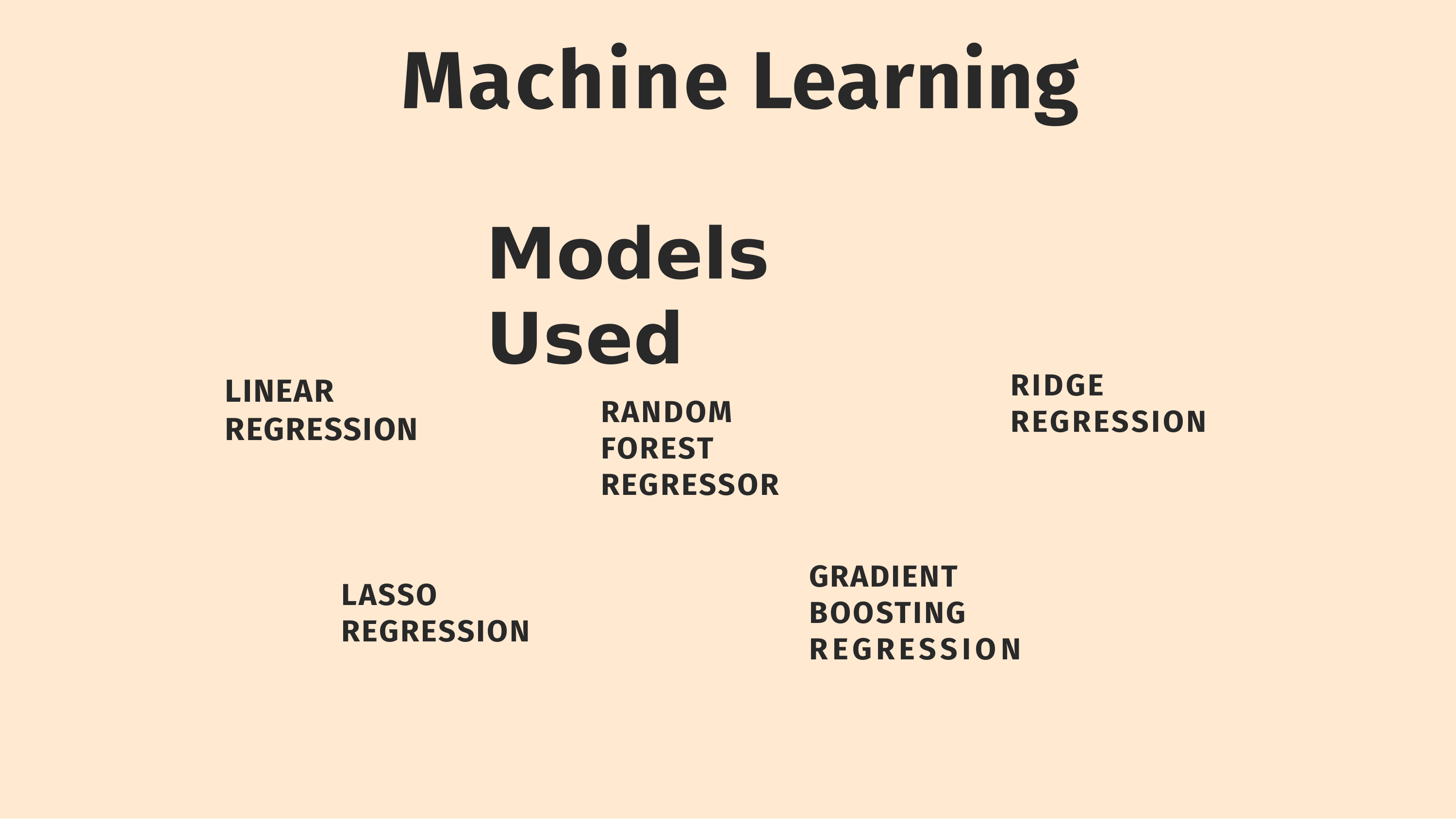

# Machine Learning
Models Used
RIDGE REGRESSION
LINEAR REGRESSION
RANDOM FOREST REGRESSOR
GRADIENT  BOOSTING  REGRESSION
LASSO REGRESSION